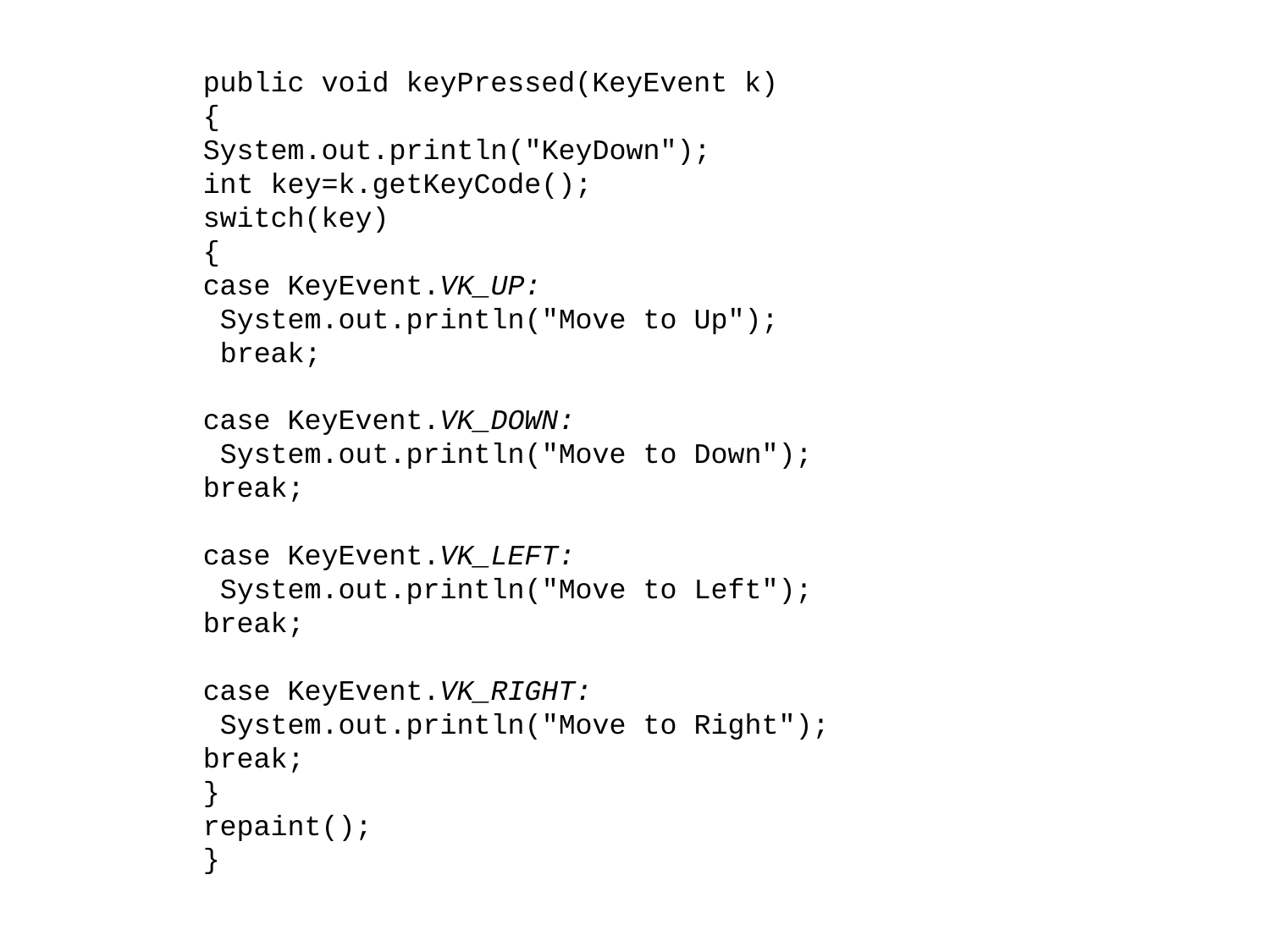

public void keyPressed(KeyEvent k)
{
System.out.println("KeyDown");
int key=k.getKeyCode();
switch(key)
{
case KeyEvent.VK_UP:
 System.out.println("Move to Up");
 break;

case KeyEvent.VK_DOWN:
 System.out.println("Move to Down");
break;

case KeyEvent.VK_LEFT:
 System.out.println("Move to Left");
break;

case KeyEvent.VK_RIGHT:
 System.out.println("Move to Right");
break;
}
repaint();
}